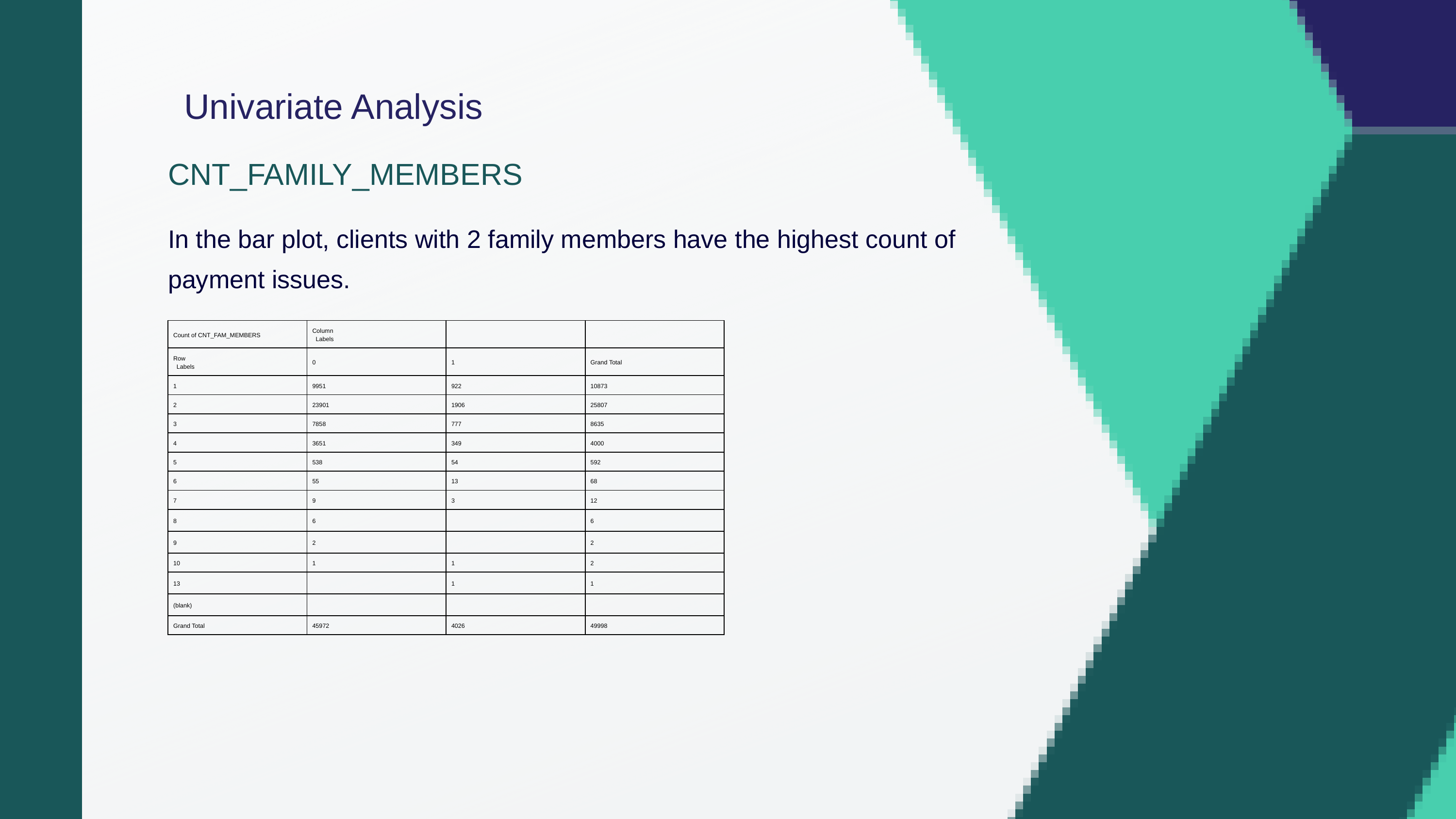

Univariate Analysis
CNT_FAMILY_MEMBERS
In the bar plot, clients with 2 family members have the highest count of payment issues.

| Count of CNT\_FAM\_MEMBERS | Column Labels |  |  |
| --- | --- | --- | --- |
| Row Labels | 0 | 1 | Grand Total |
| 1 | 9951 | 922 | 10873 |
| 2 | 23901 | 1906 | 25807 |
| 3 | 7858 | 777 | 8635 |
| 4 | 3651 | 349 | 4000 |
| 5 | 538 | 54 | 592 |
| 6 | 55 | 13 | 68 |
| 7 | 9 | 3 | 12 |
| 8 | 6 |  | 6 |
| 9 | 2 |  | 2 |
| 10 | 1 | 1 | 2 |
| 13 |  | 1 | 1 |
| (blank) |  |  |  |
| Grand Total | 45972 | 4026 | 49998 |